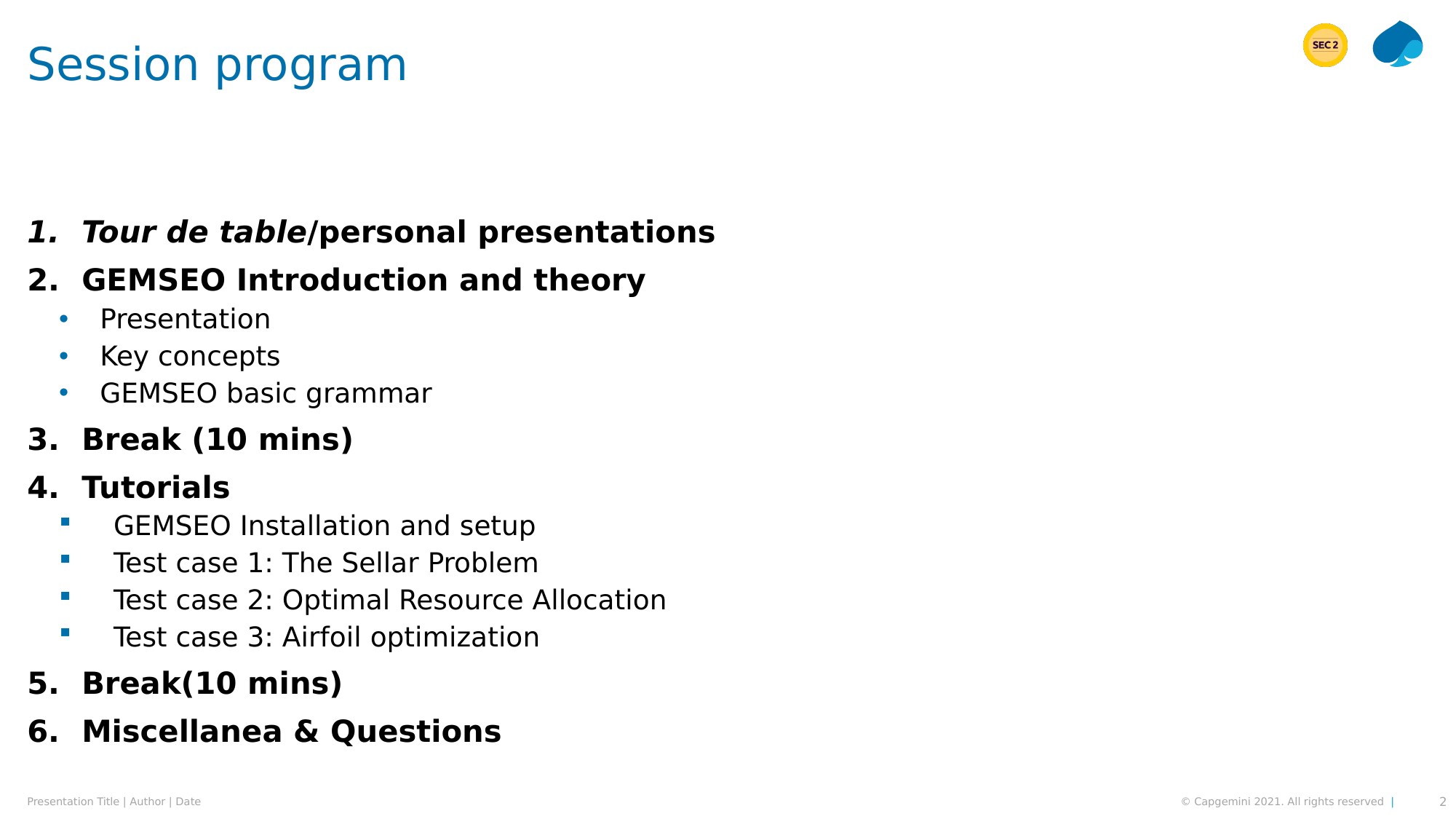

# Session program
Tour de table/personal presentations
GEMSEO Introduction and theory
Presentation
Key concepts
GEMSEO basic grammar
Break (10 mins)
Tutorials
GEMSEO Installation and setup
Test case 1: The Sellar Problem
Test case 2: Optimal Resource Allocation
Test case 3: Airfoil optimization
Break(10 mins)
Miscellanea & Questions